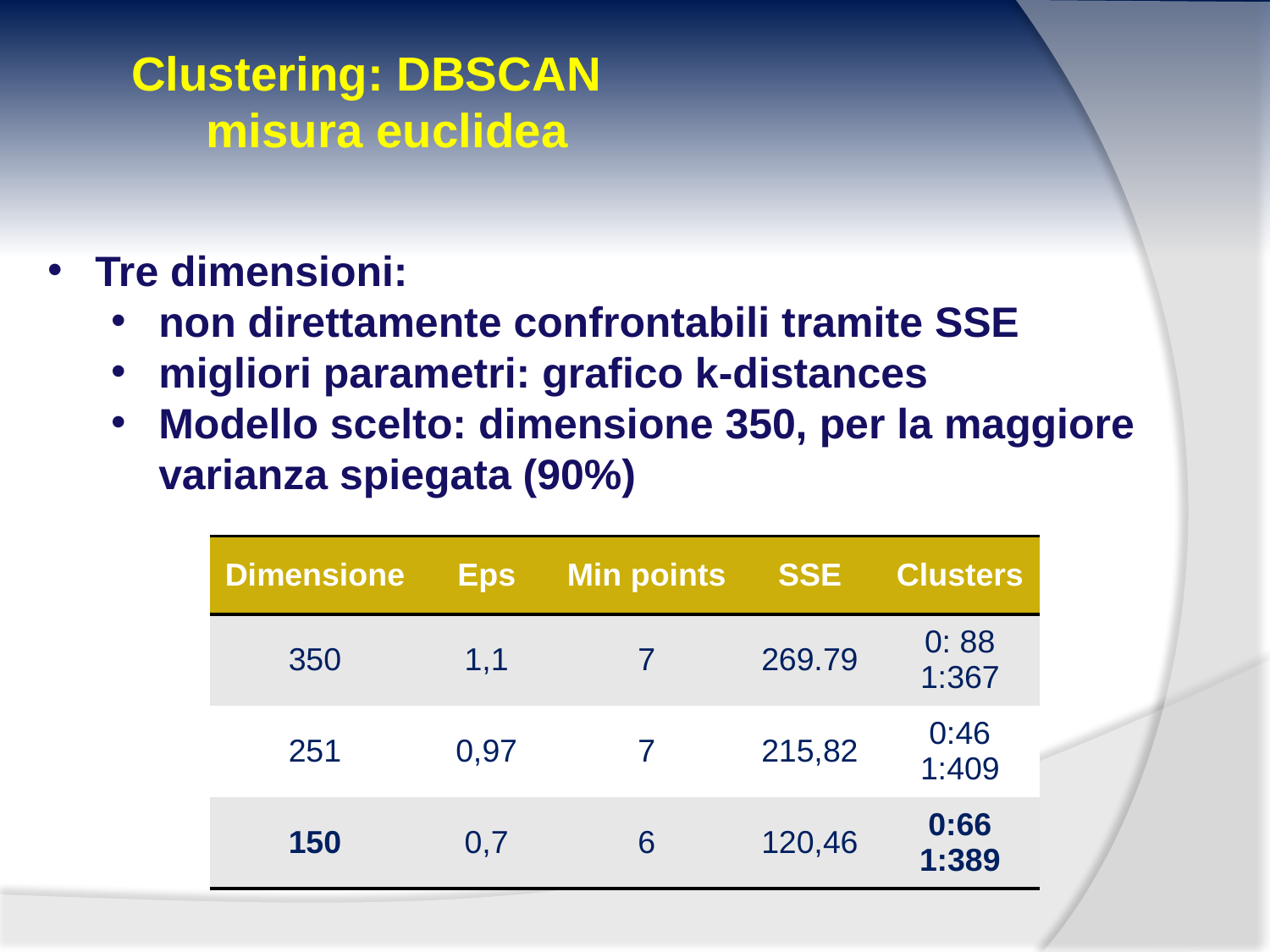

# Clustering: DBSCAN misura euclidea
Tre dimensioni:
non direttamente confrontabili tramite SSE
migliori parametri: grafico k-distances
Modello scelto: dimensione 350, per la maggiore varianza spiegata (90%)
| Dimensione | Eps | Min points | SSE | Clusters |
| --- | --- | --- | --- | --- |
| 350 | 1,1 | 7 | 269.79 | 0: 88 1:367 |
| 251 | 0,97 | 7 | 215,82 | 0:46 1:409 |
| 150 | 0,7 | 6 | 120,46 | 0:66 1:389 |